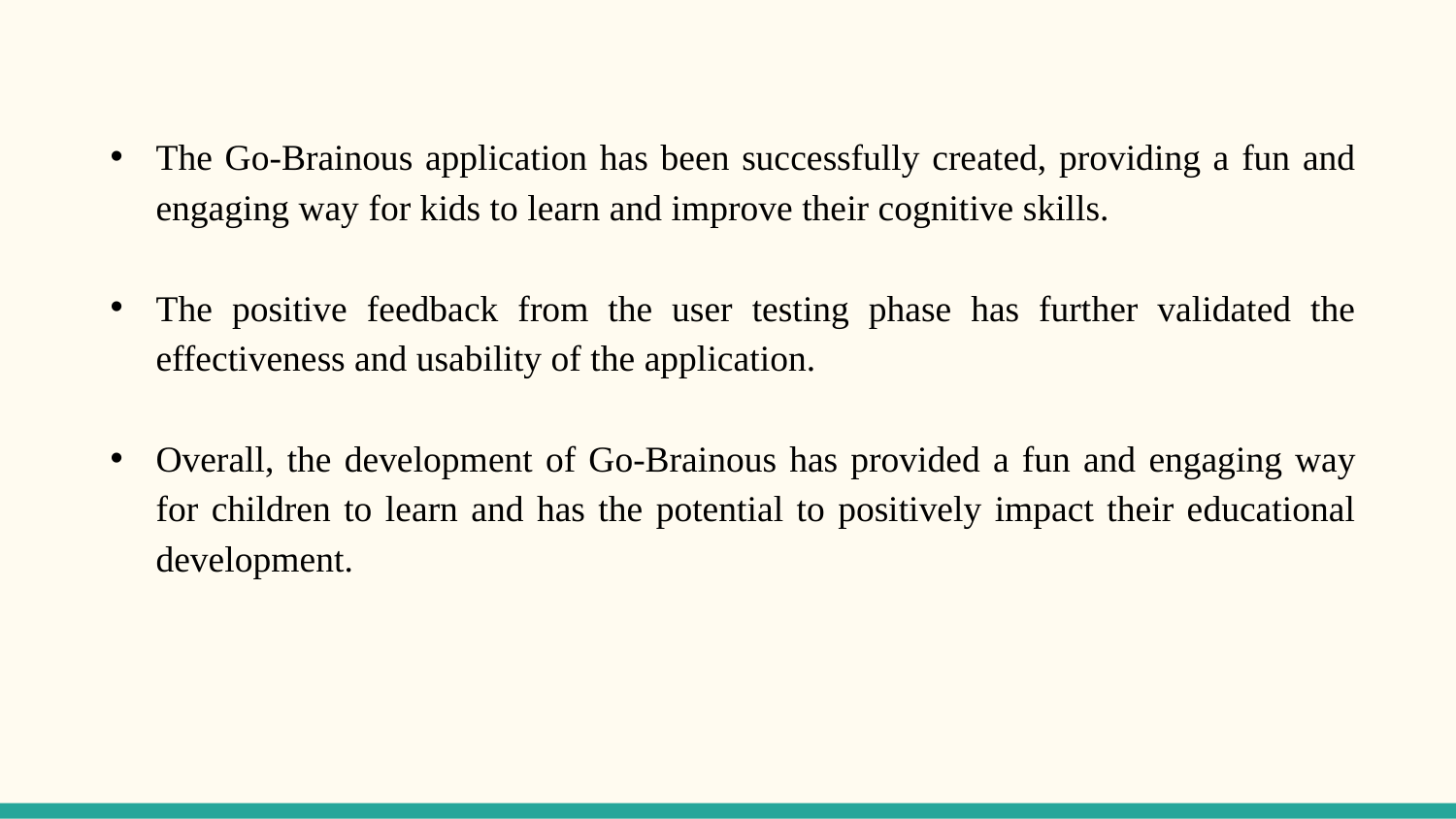

The Go-Brainous application has been successfully created, providing a fun and engaging way for kids to learn and improve their cognitive skills.

The positive feedback from the user testing phase has further validated the effectiveness and usability of the application.

Overall, the development of Go-Brainous has provided a fun and engaging way for children to learn and has the potential to positively impact their educational development.